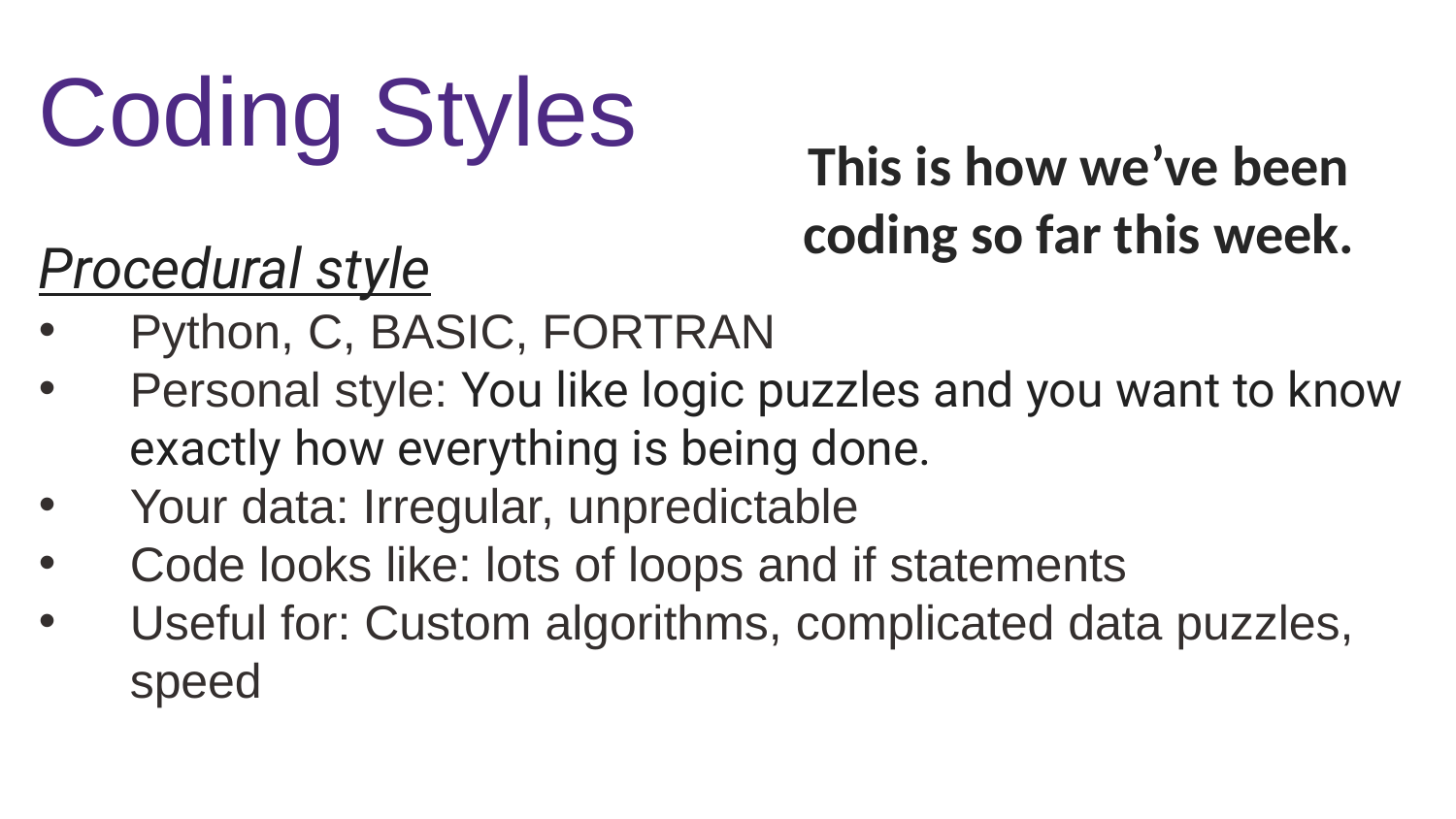

# Coding Styles
This is how we’ve been coding so far this week.
Procedural style
Python, C, BASIC, FORTRAN
Personal style: You like logic puzzles and you want to know exactly how everything is being done.
Your data: Irregular, unpredictable
Code looks like: lots of loops and if statements
Useful for: Custom algorithms, complicated data puzzles, speed